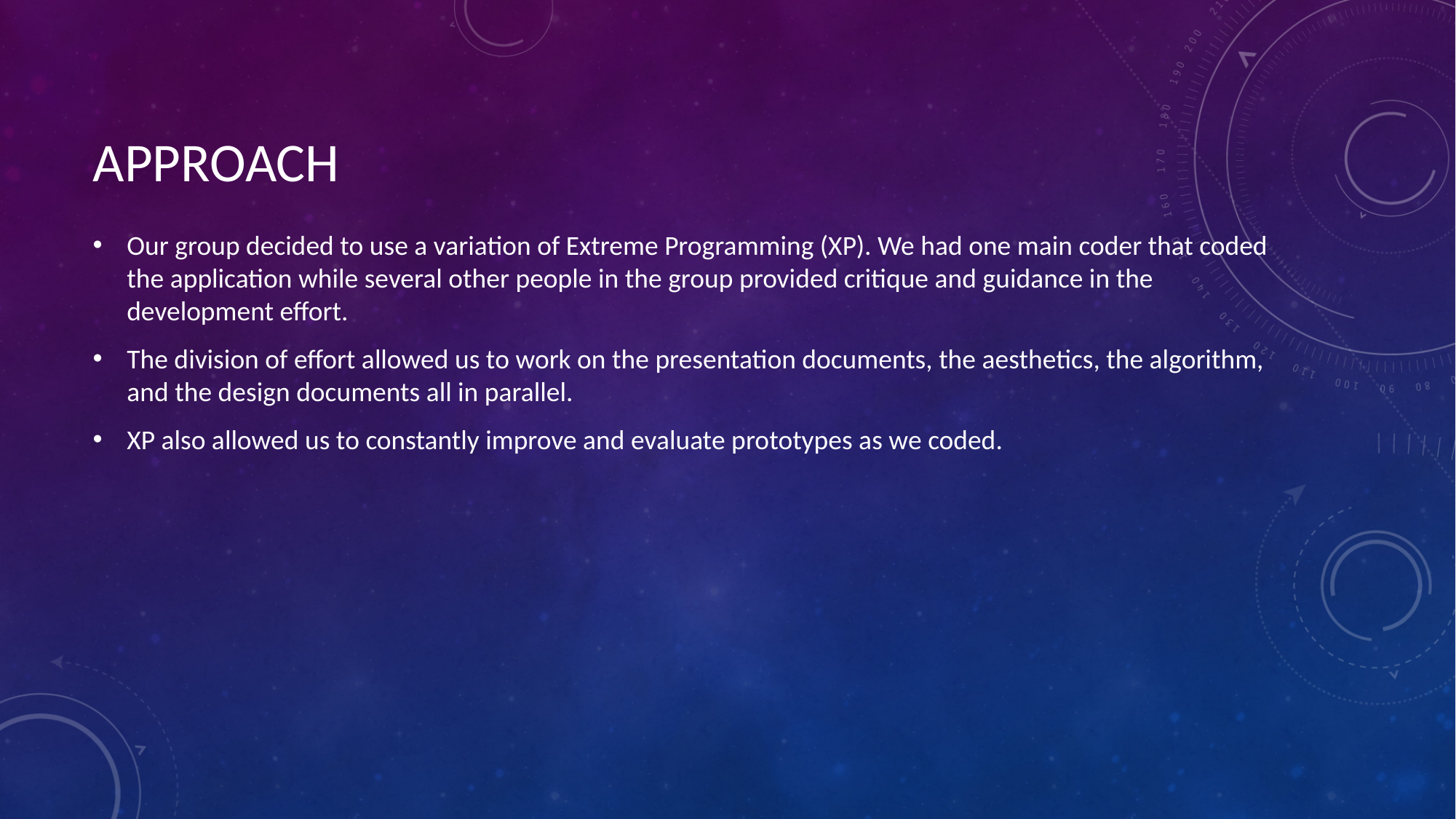

# Approach
Our group decided to use a variation of Extreme Programming (XP). We had one main coder that coded the application while several other people in the group provided critique and guidance in the development effort.
The division of effort allowed us to work on the presentation documents, the aesthetics, the algorithm, and the design documents all in parallel.
XP also allowed us to constantly improve and evaluate prototypes as we coded.